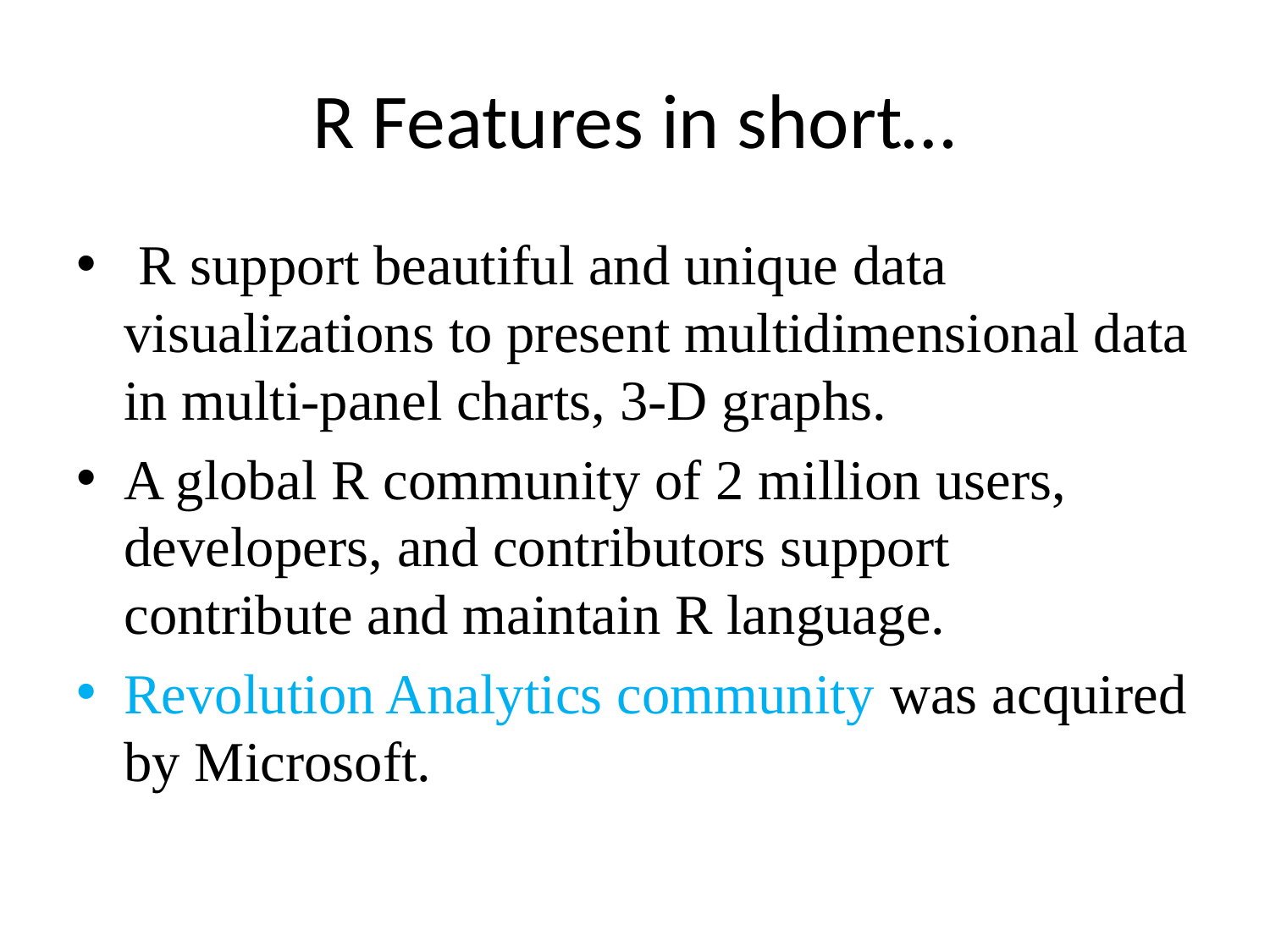

# R Features in short…
 R support beautiful and unique data visualizations to present multidimensional data in multi-panel charts, 3-D graphs.
A global R community of 2 million users, developers, and contributors support contribute and maintain R language.
Revolution Analytics community was acquired by Microsoft.